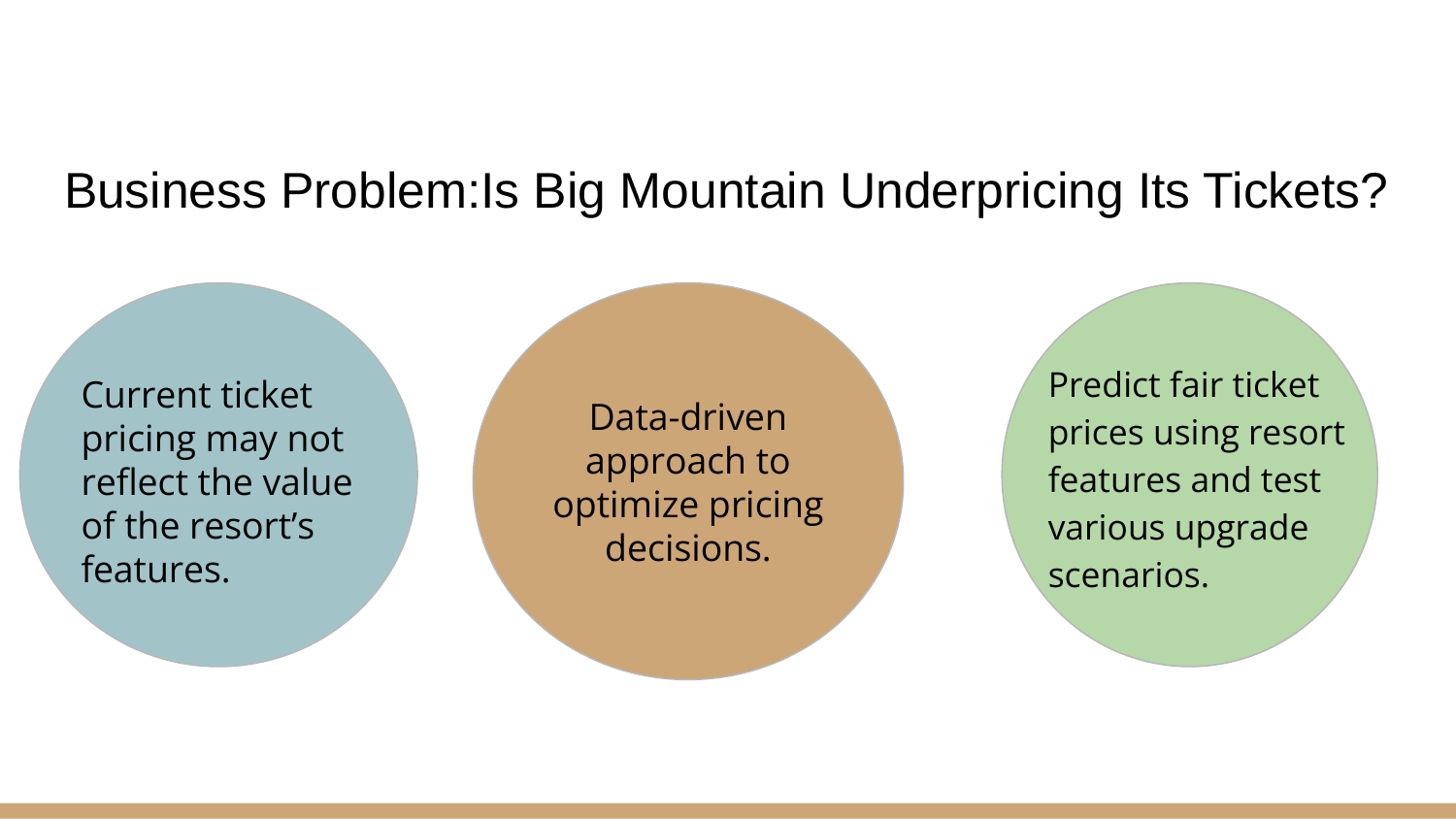

# Business Problem:Is Big Mountain Underpricing Its Tickets?

Data-driven approach to optimize pricing decisions.

Predict fair ticket prices using resort features and test various upgrade scenarios.

Current ticket pricing may not reflect the value of the resort’s features.